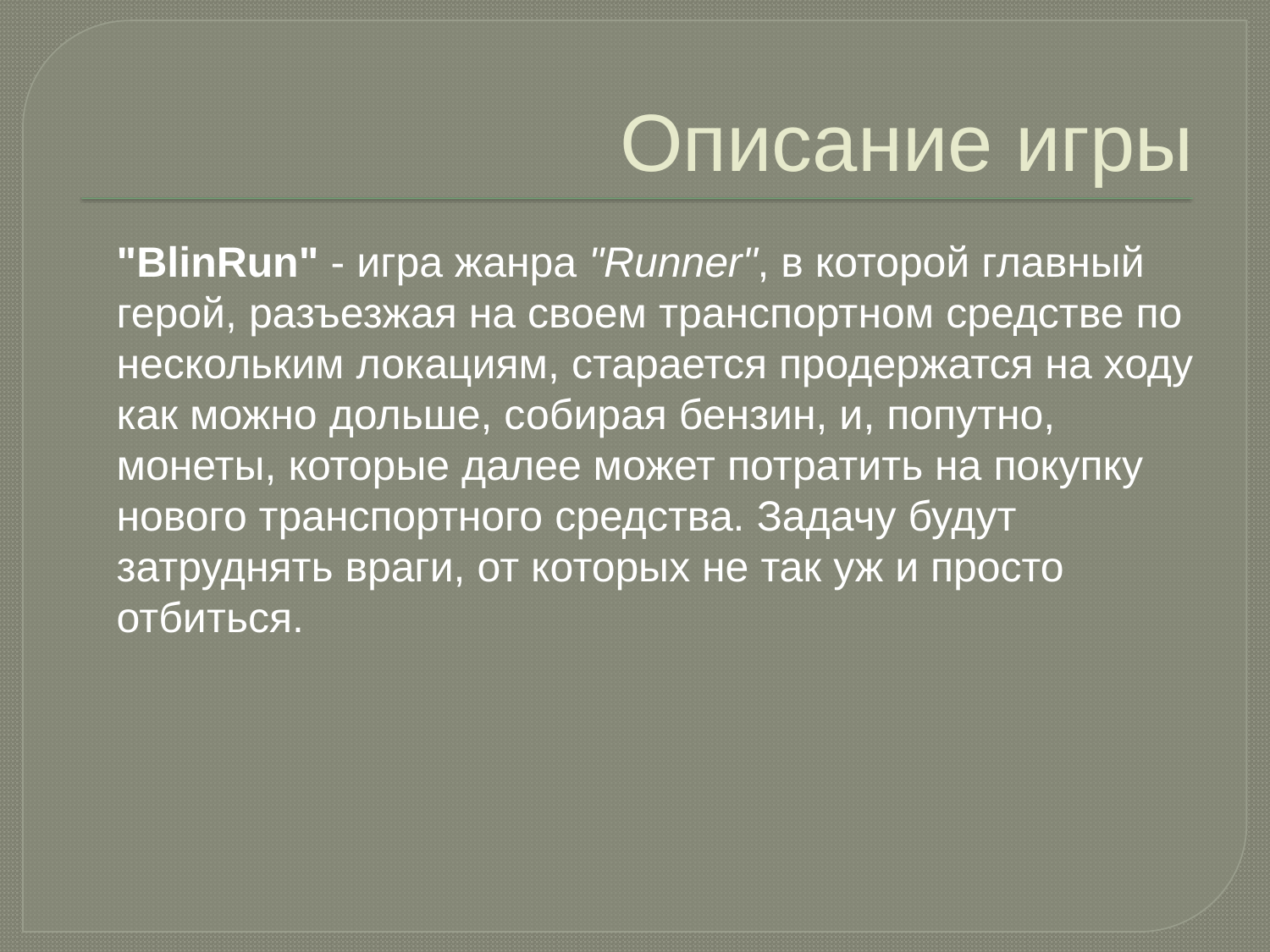

# Описание игры
	"BlinRun" - игра жанра "Runner", в которой главный герой, разъезжая на своем транспортном средстве по нескольким локациям, старается продержатся на ходу как можно дольше, собирая бензин, и, попутно, монеты, которые далее может потратить на покупку нового транспортного средства. Задачу будут затруднять враги, от которых не так уж и просто отбиться.